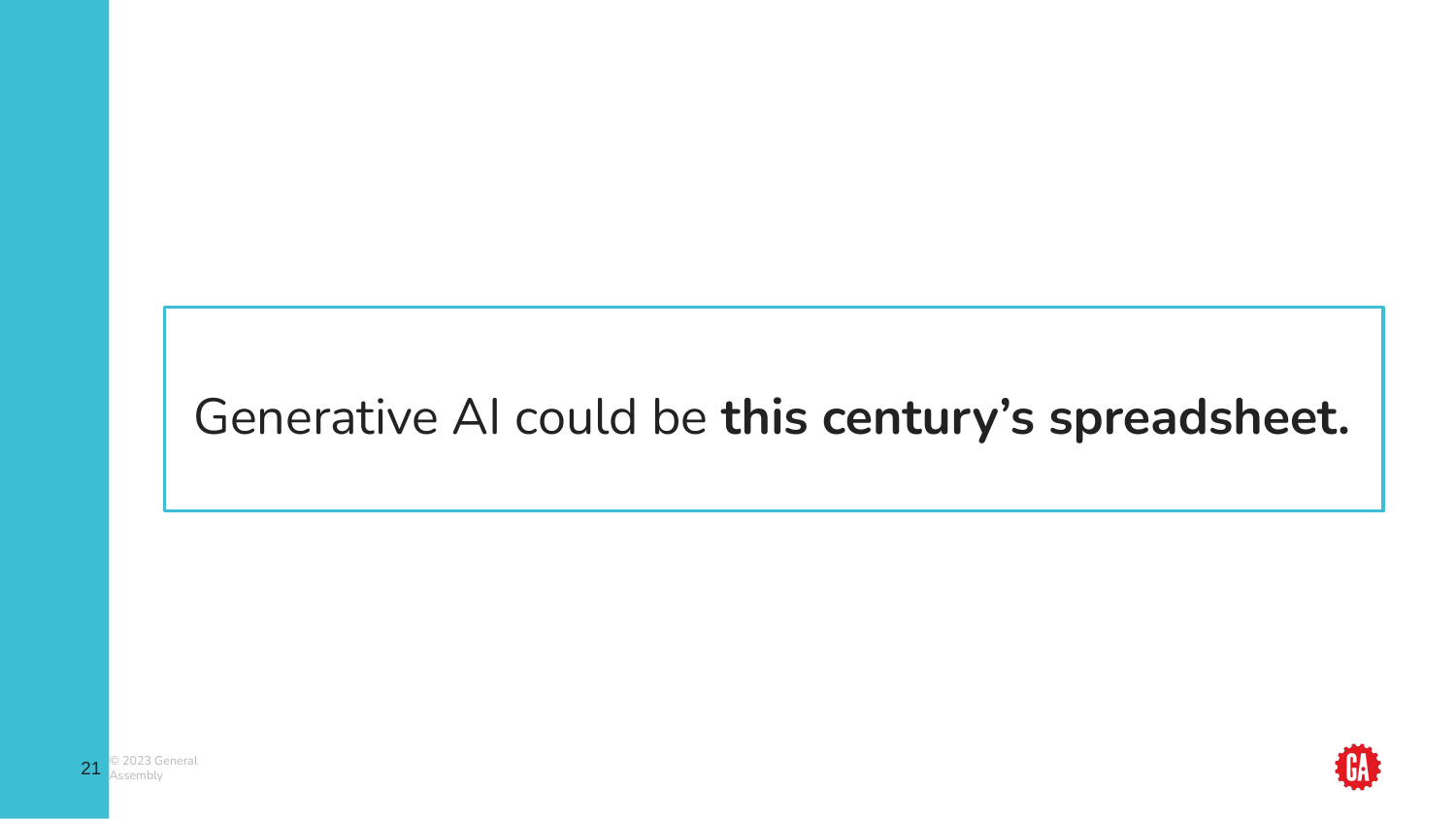

Generative AI could be this century’s spreadsheet.
21